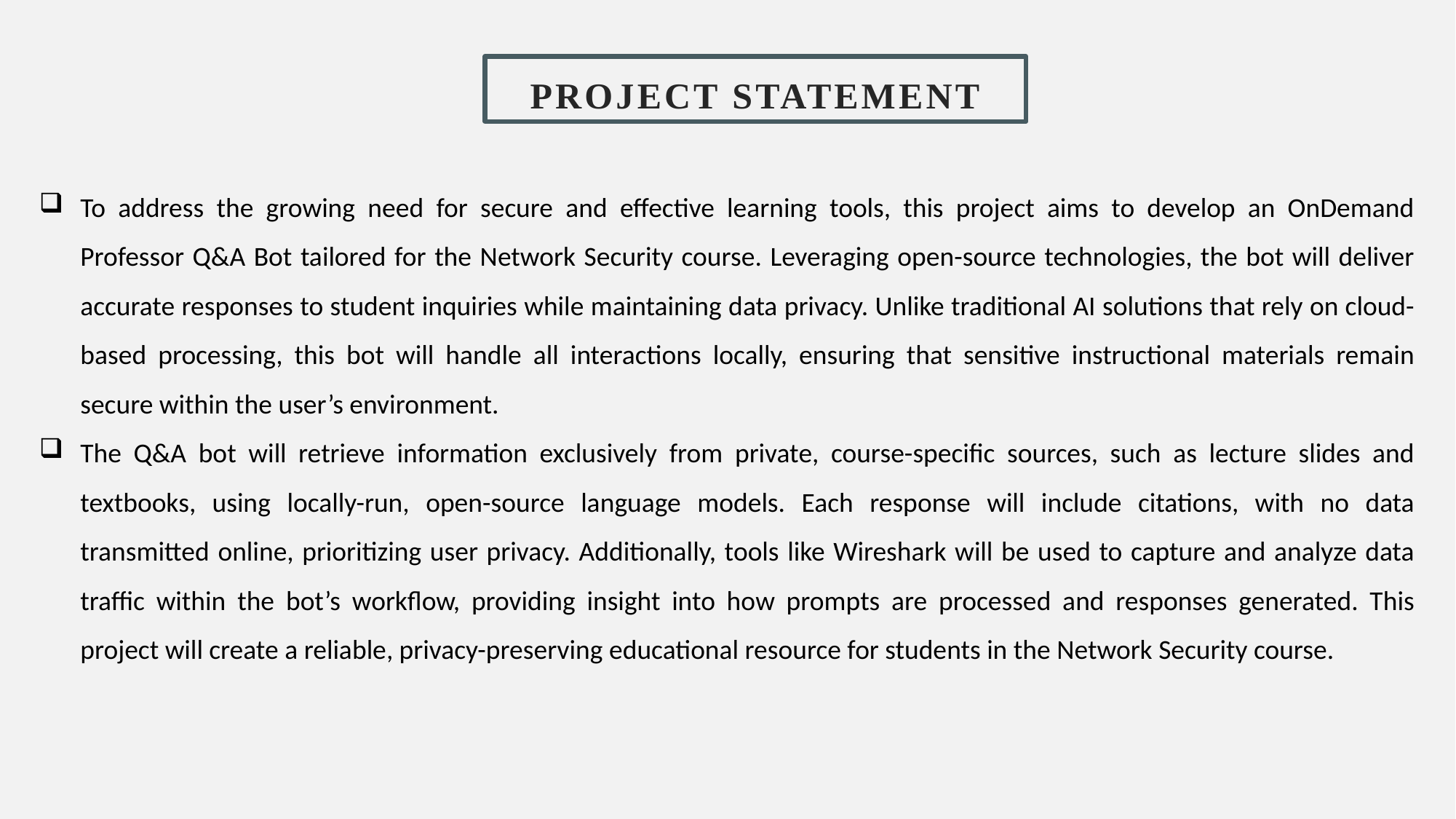

Project Statement
To address the growing need for secure and effective learning tools, this project aims to develop an OnDemand Professor Q&A Bot tailored for the Network Security course. Leveraging open-source technologies, the bot will deliver accurate responses to student inquiries while maintaining data privacy. Unlike traditional AI solutions that rely on cloud-based processing, this bot will handle all interactions locally, ensuring that sensitive instructional materials remain secure within the user’s environment.
The Q&A bot will retrieve information exclusively from private, course-specific sources, such as lecture slides and textbooks, using locally-run, open-source language models. Each response will include citations, with no data transmitted online, prioritizing user privacy. Additionally, tools like Wireshark will be used to capture and analyze data traffic within the bot’s workflow, providing insight into how prompts are processed and responses generated. This project will create a reliable, privacy-preserving educational resource for students in the Network Security course.